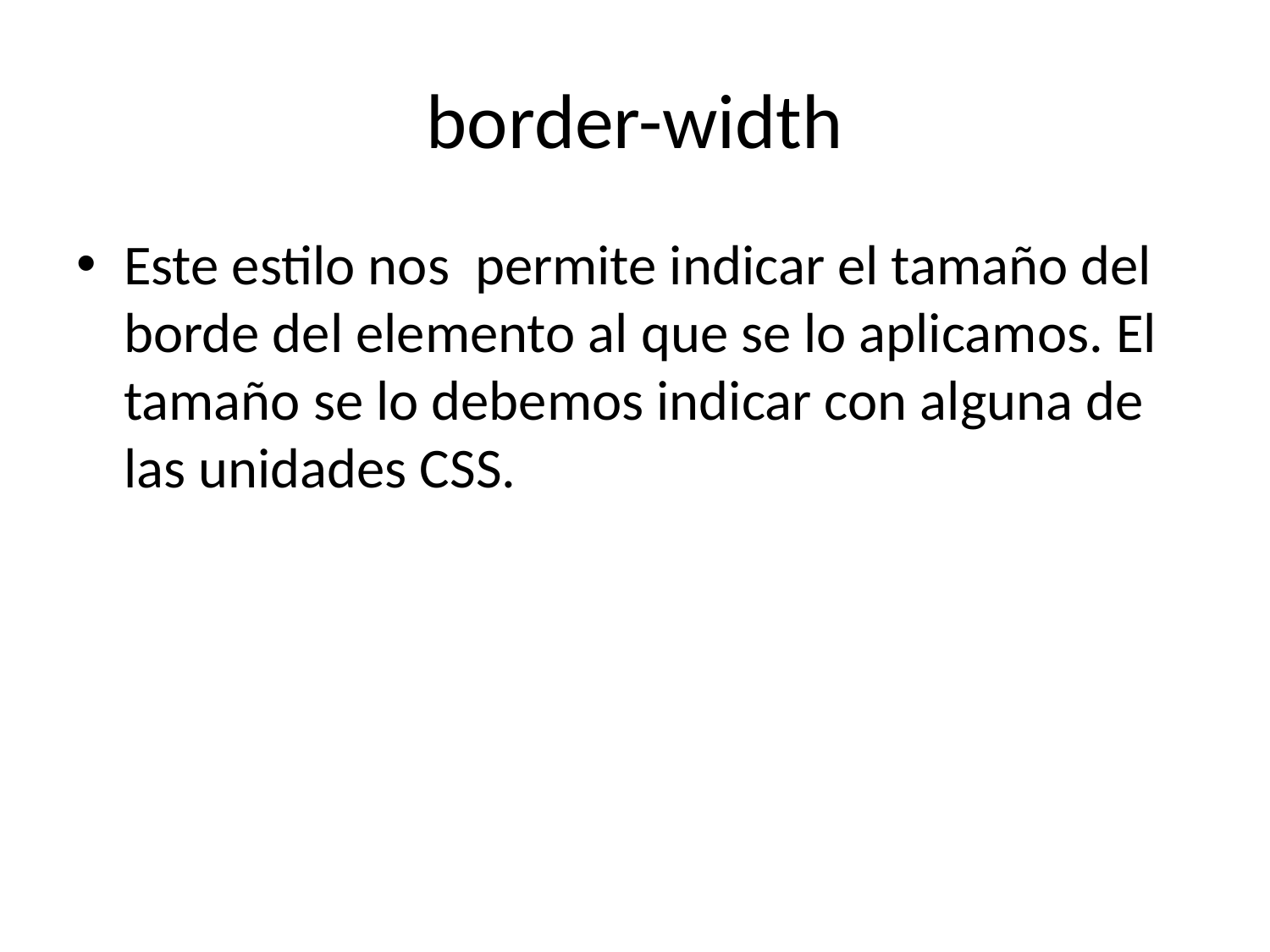

# border-width
Este estilo nos  permite indicar el tamaño del borde del elemento al que se lo aplicamos. El tamaño se lo debemos indicar con alguna de las unidades CSS.